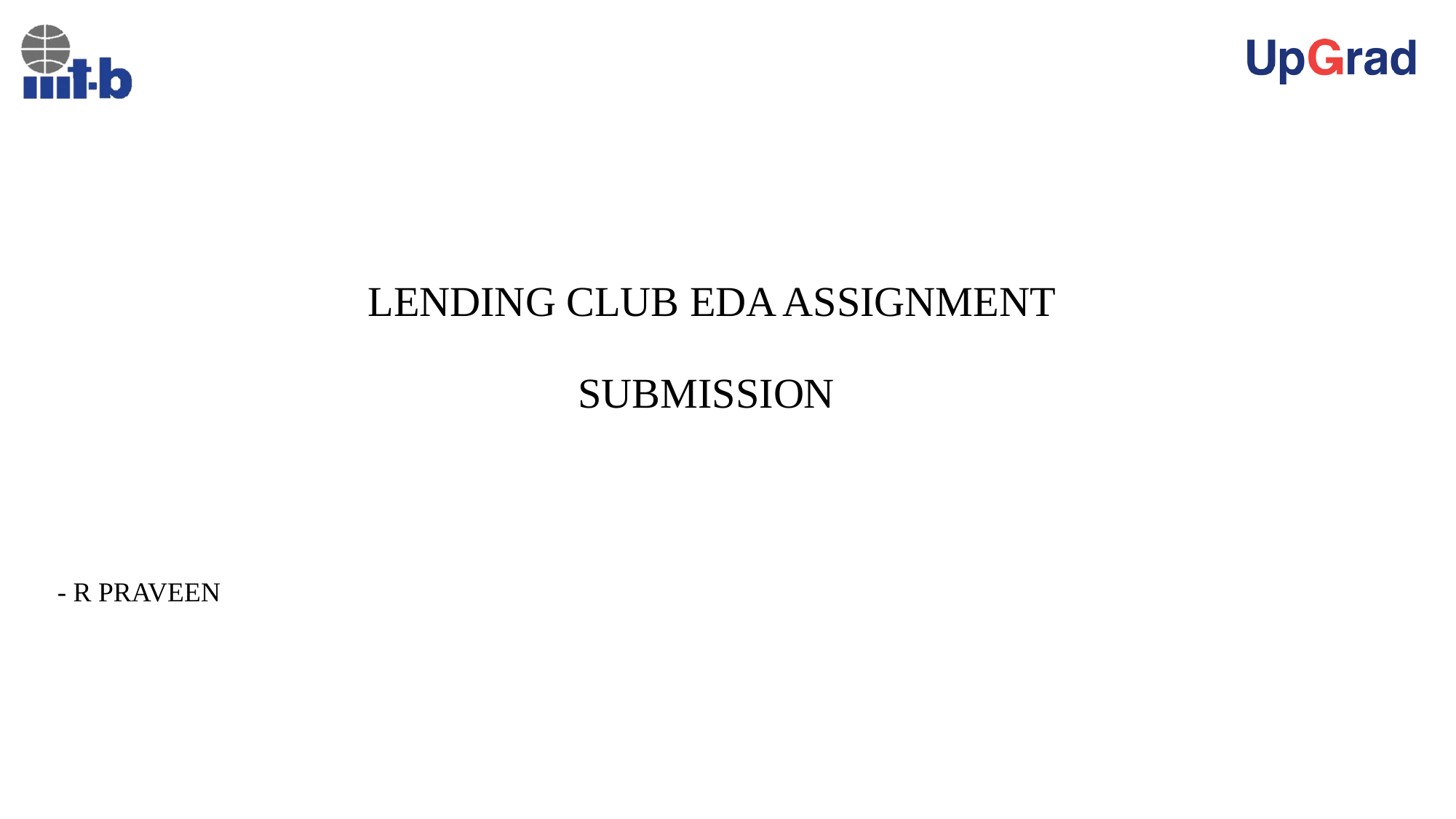

# LENDING CLUB EDA ASSIGNMENT SUBMISSION
- R PRAVEEN